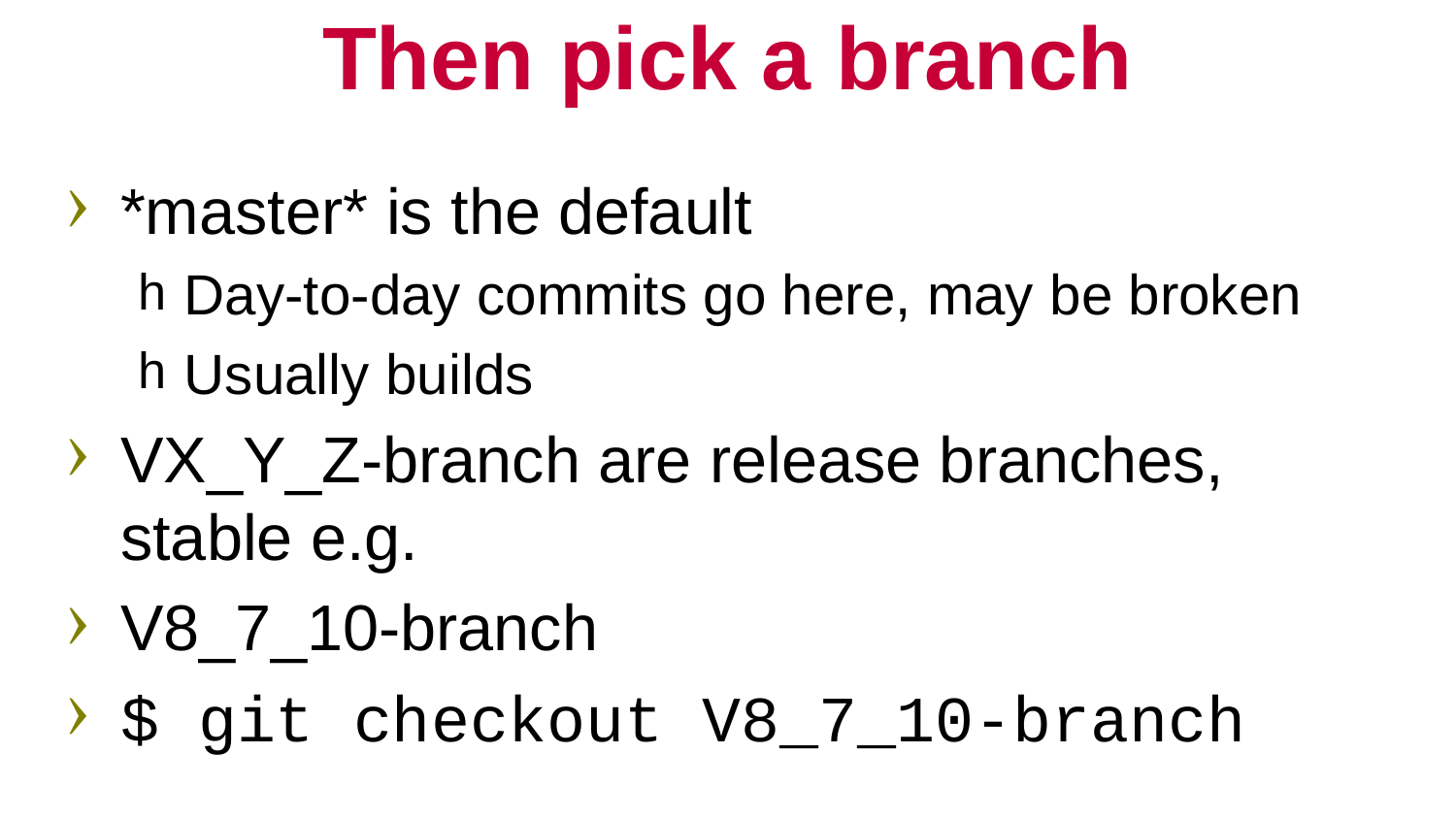

# Then pick a branch
*master* is the default
Day-to-day commits go here, may be broken
Usually builds
VX_Y_Z-branch are release branches, stable e.g.
V8_7_10-branch
$ git checkout V8_7_10-branch